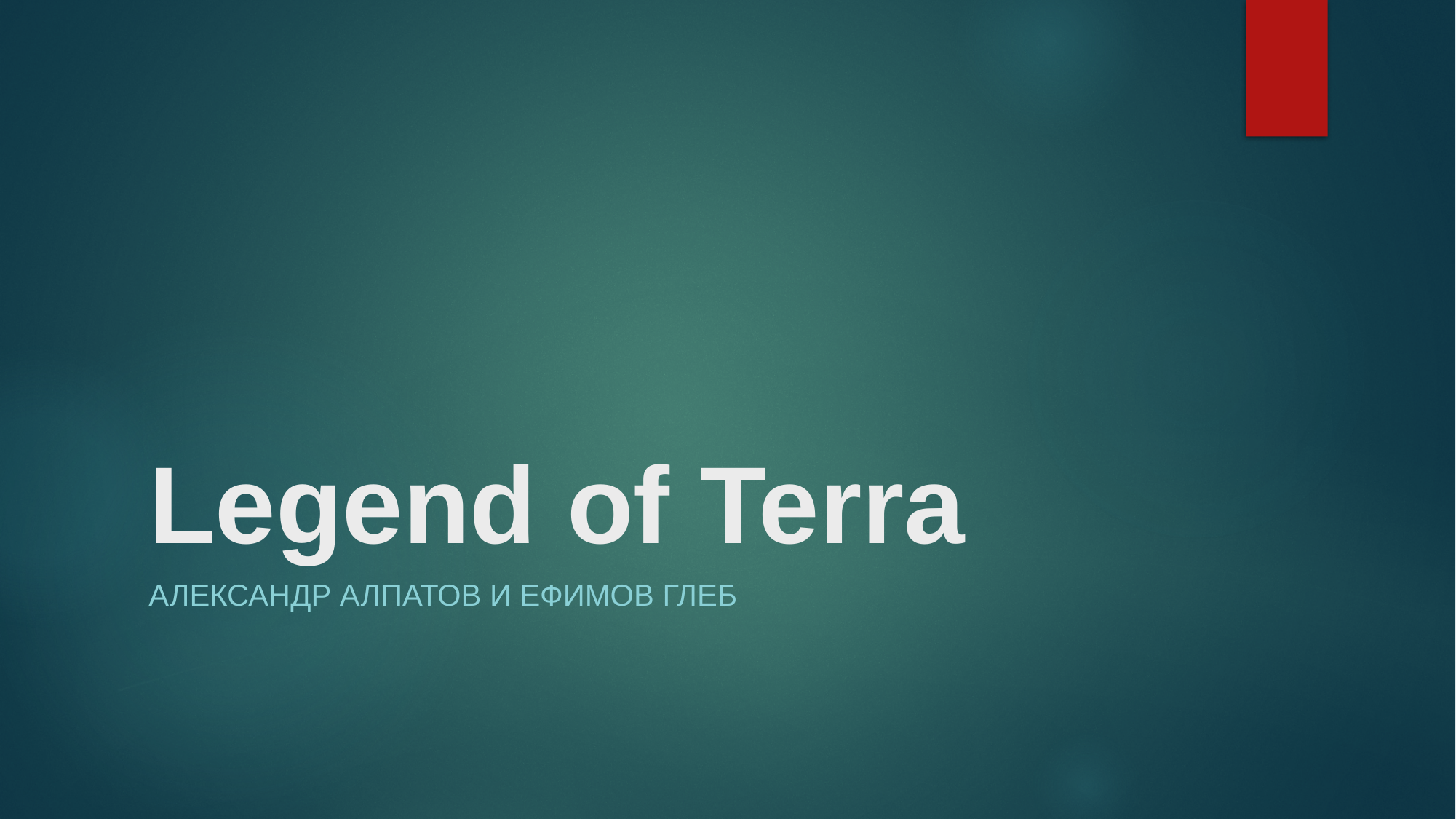

# Legend of Terra
Александр Алпатов и Ефимов Глеб